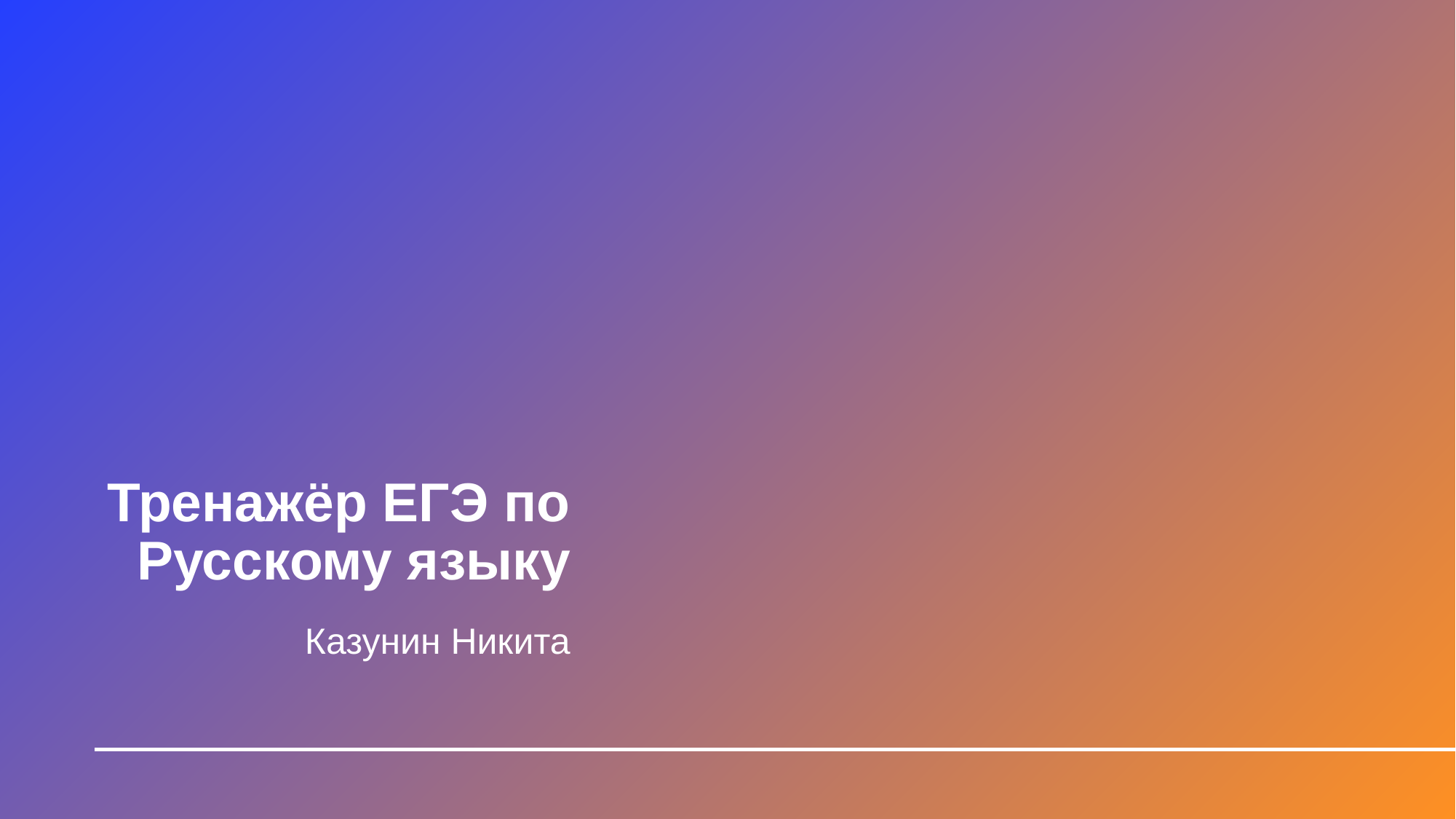

# Тренажёр ЕГЭ по Русскому языку
Казунин Никита